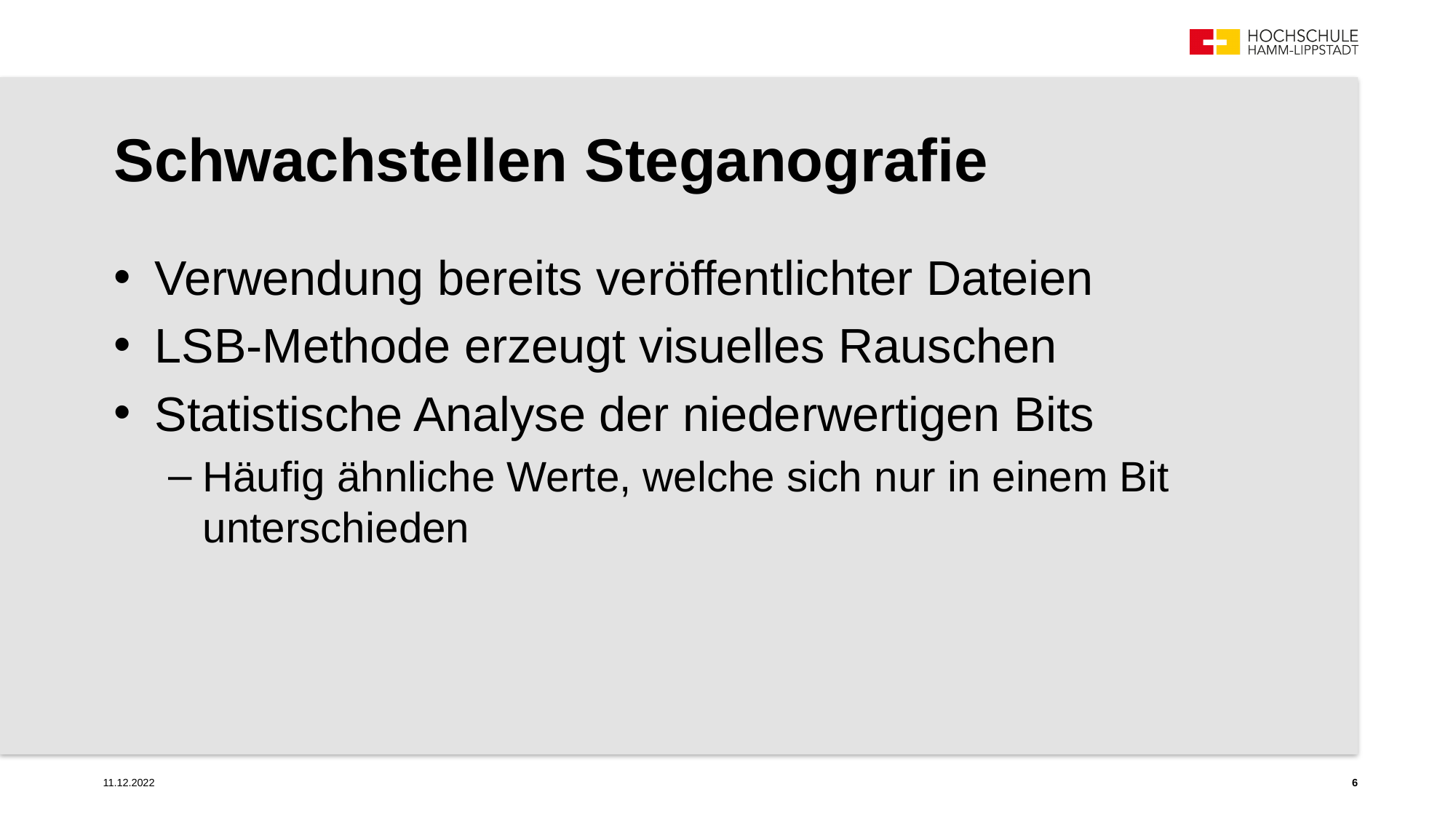

# Schwachstellen Steganografie
Verwendung bereits veröffentlichter Dateien
LSB-Methode erzeugt visuelles Rauschen
Statistische Analyse der niederwertigen Bits
Häufig ähnliche Werte, welche sich nur in einem Bit unterschieden

11.12.2022

6